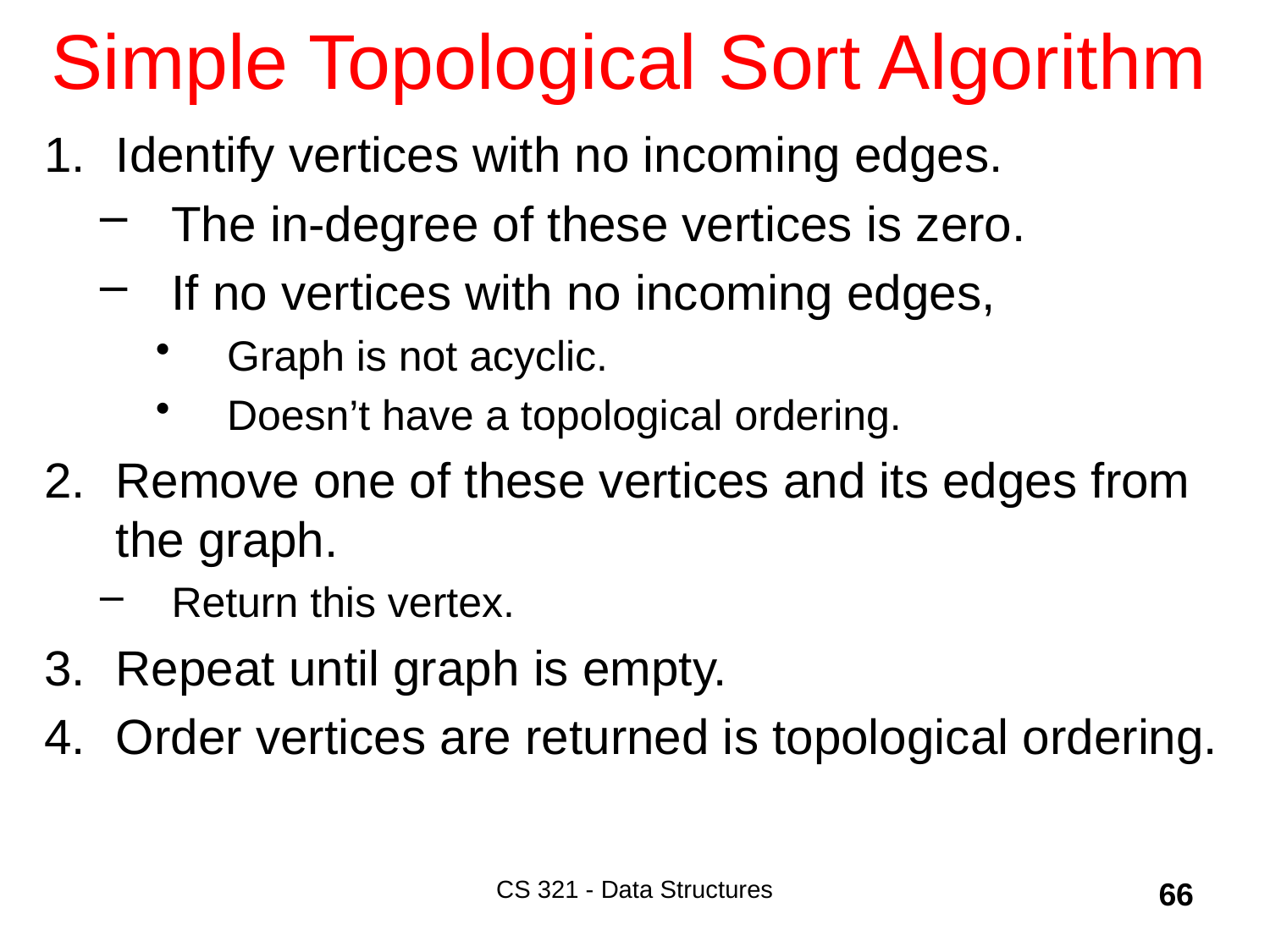

# Simple Topological Sort Algorithm
Identify vertices with no incoming edges.
The in-degree of these vertices is zero.
If no vertices with no incoming edges,
Graph is not acyclic.
Doesn’t have a topological ordering.
Remove one of these vertices and its edges from the graph.
Return this vertex.
Repeat until graph is empty.
Order vertices are returned is topological ordering.
CS 321 - Data Structures
66